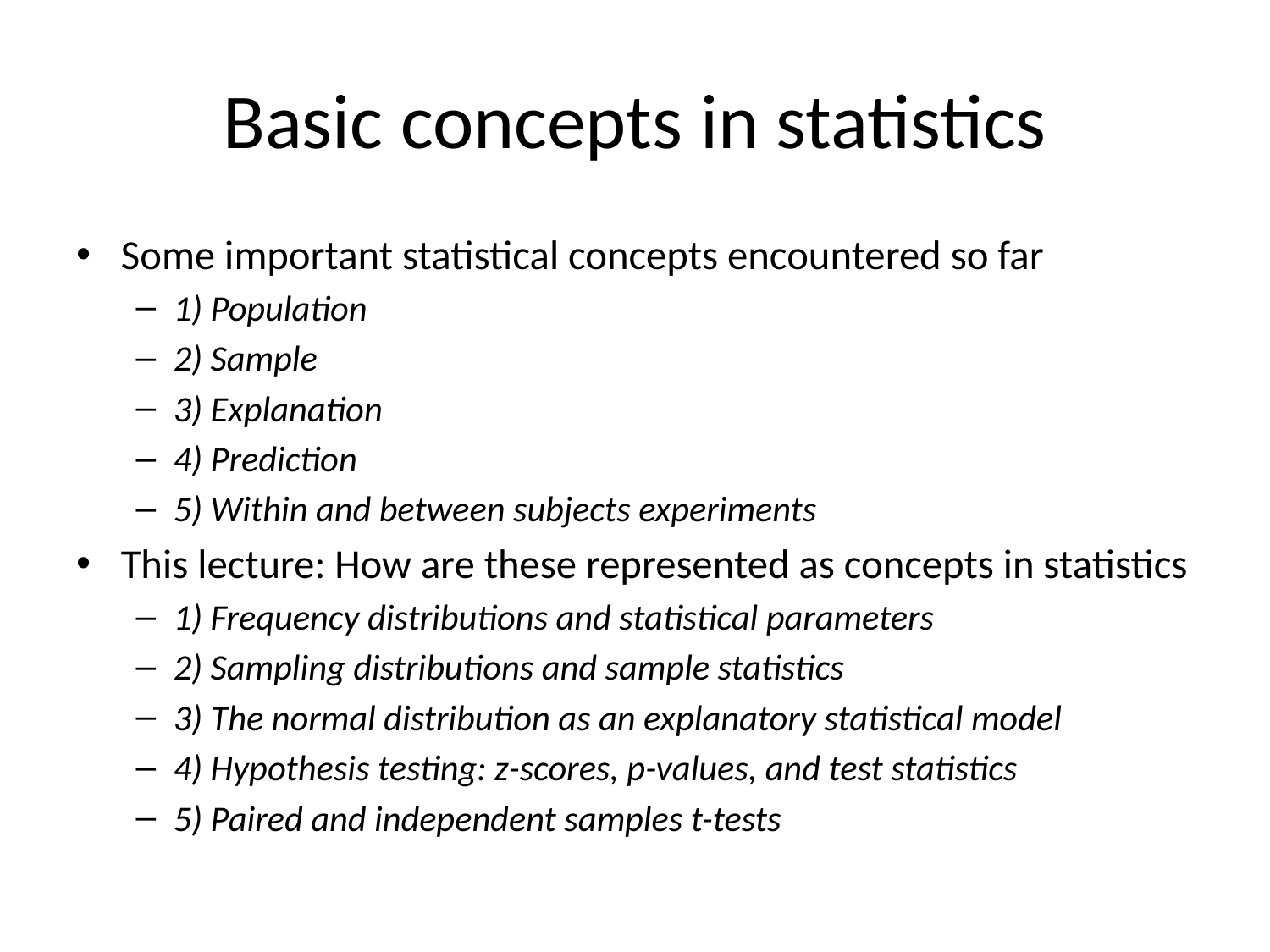

# Basic concepts in statistics
Some important statistical concepts encountered so far
1) Population
2) Sample
3) Explanation
4) Prediction
5) Within and between subjects experiments
This lecture: How are these represented as concepts in statistics
1) Frequency distributions and statistical parameters
2) Sampling distributions and sample statistics
3) The normal distribution as an explanatory statistical model
4) Hypothesis testing: z-scores, p-values, and test statistics
5) Paired and independent samples t-tests